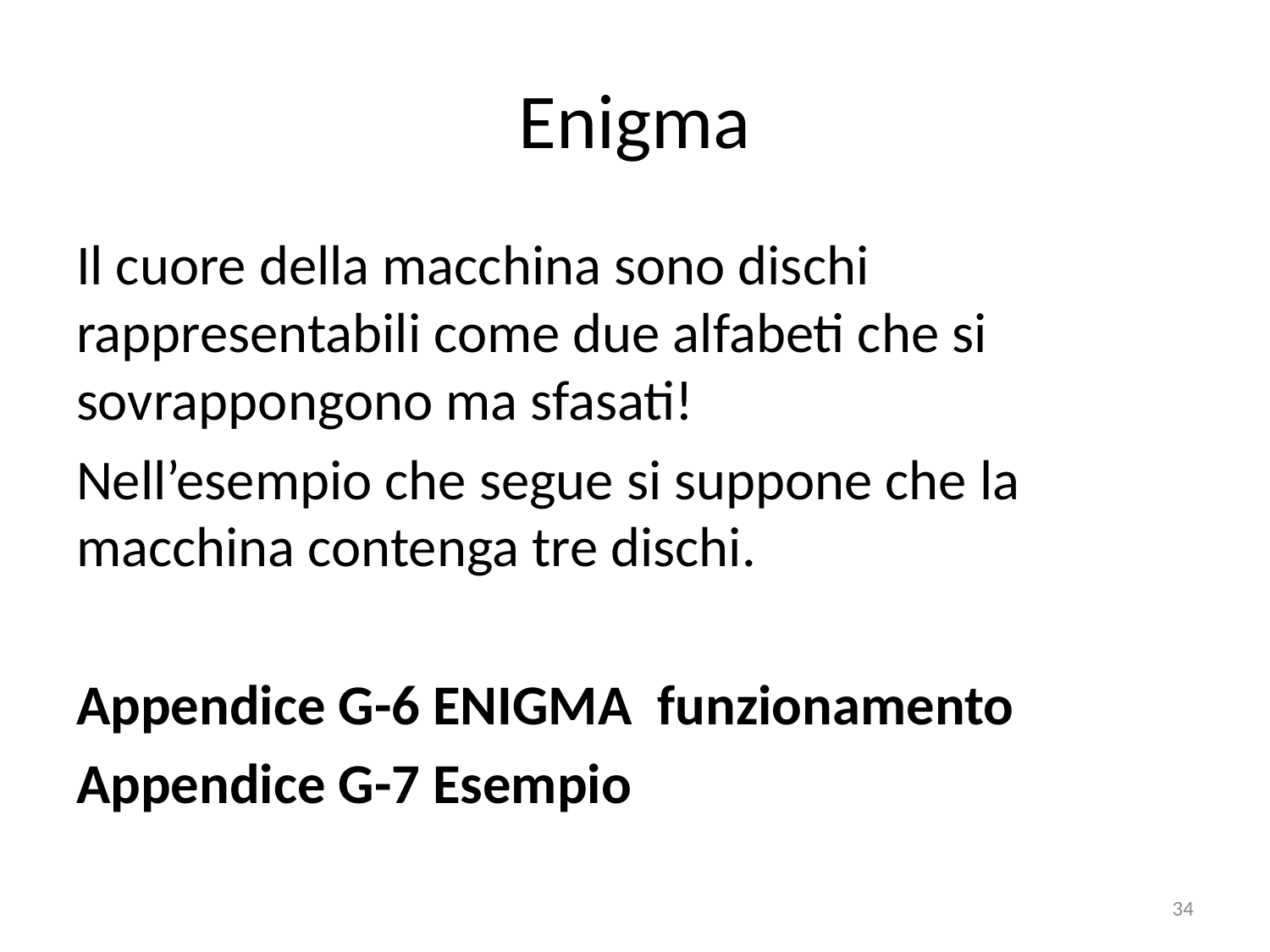

# Enigma
Il cuore della macchina sono dischi rappresentabili come due alfabeti che si sovrappongono ma sfasati!
Nell’esempio che segue si suppone che la macchina contenga tre dischi.

Appendice G-6 ENIGMA  funzionamento
Appendice G-7 Esempio
34